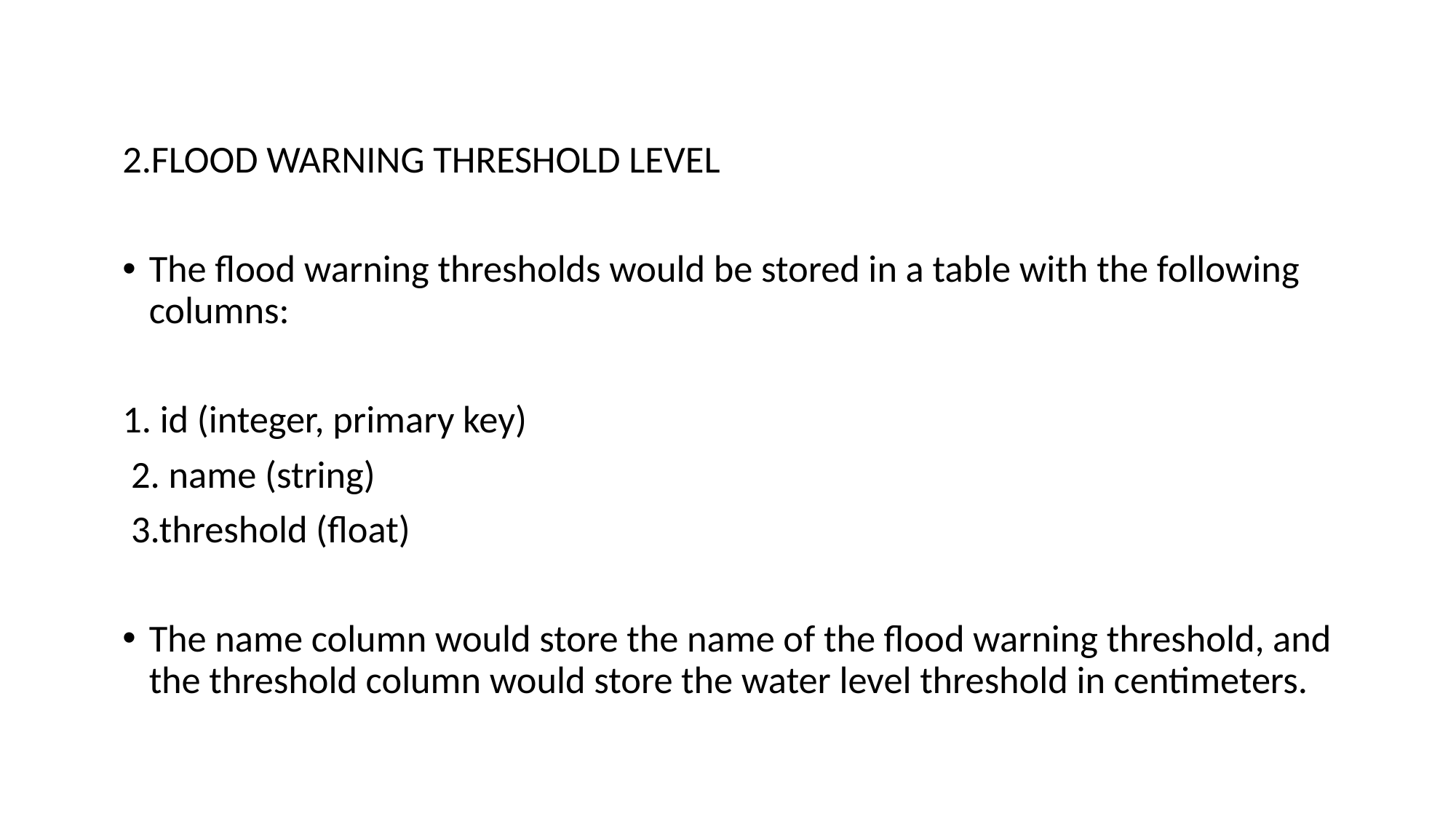

#

2.FLOOD WARNING THRESHOLD LEVEL

The flood warning thresholds would be stored in a table with the following columns:

1. id (integer, primary key)
 2. name (string)
 3.threshold (float)

The name column would store the name of the flood warning threshold, and the threshold column would store the water level threshold in centimeters.